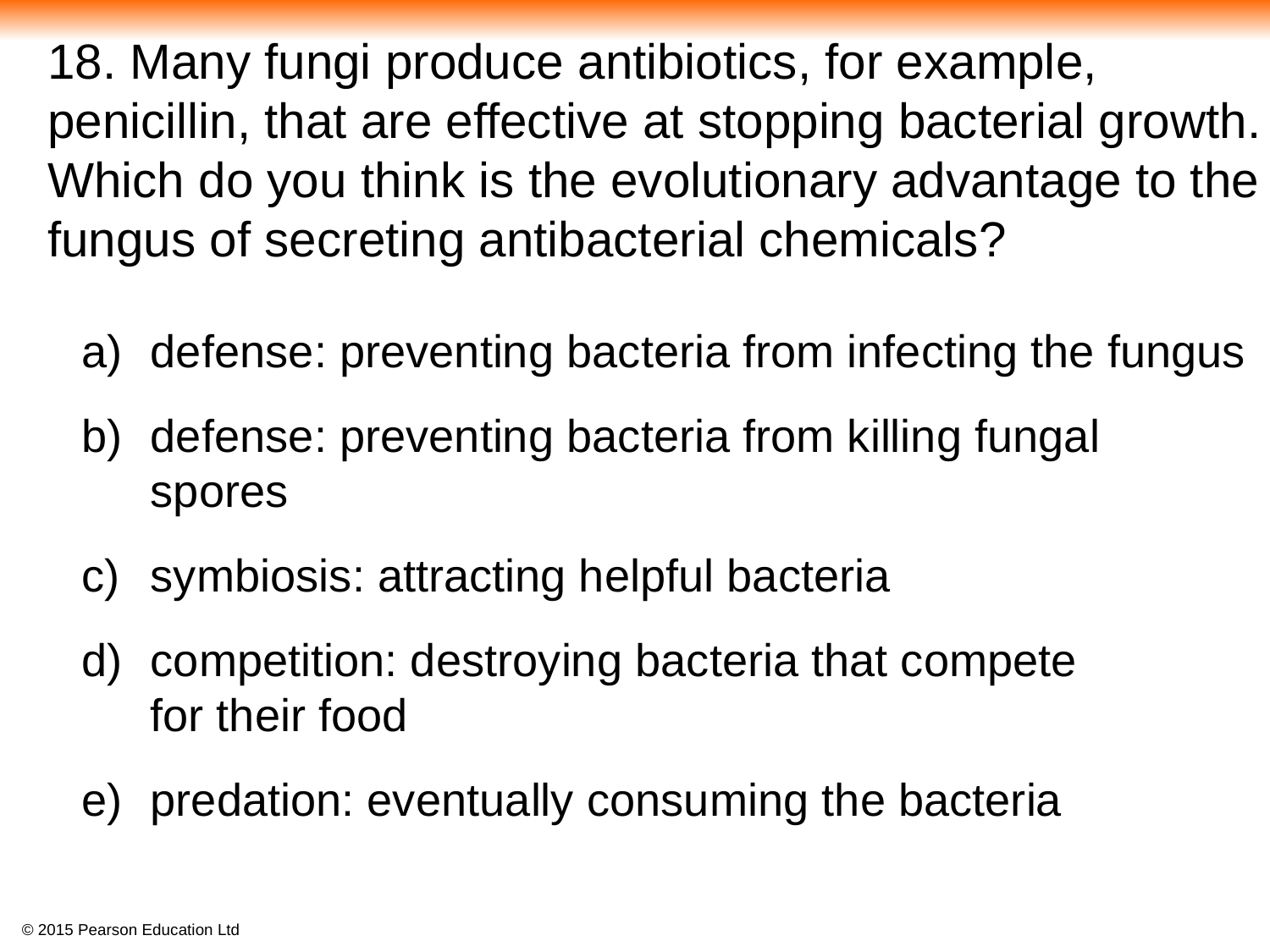

18. Many fungi produce antibiotics, for example, penicillin, that are effective at stopping bacterial growth. Which do you think is the evolutionary advantage to the fungus of secreting antibacterial chemicals?
defense: preventing bacteria from infecting the fungus
defense: preventing bacteria from killing fungal spores
symbiosis: attracting helpful bacteria
competition: destroying bacteria that compete
for their food
predation: eventually consuming the bacteria